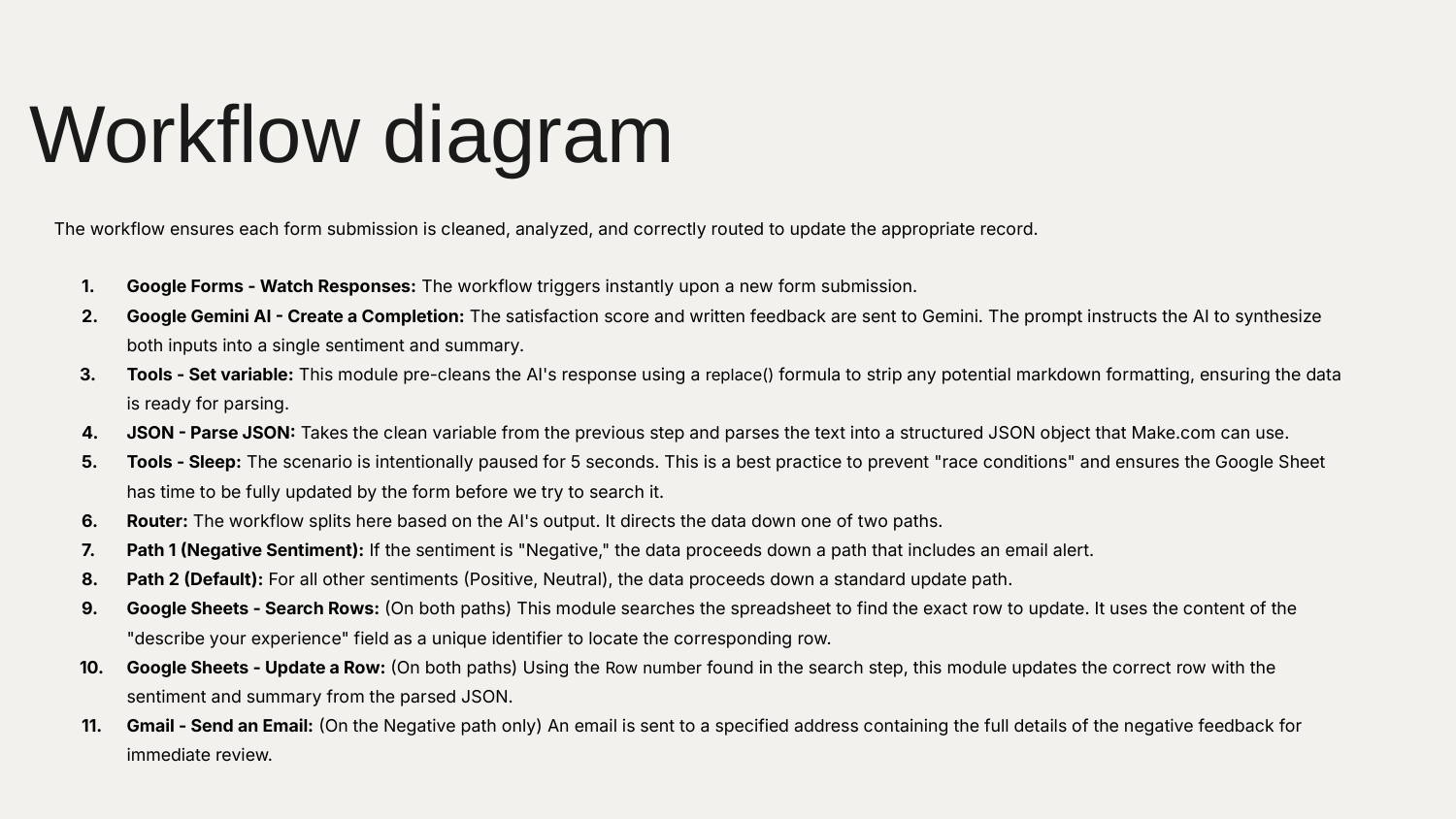

# Workflow diagram
The workflow ensures each form submission is cleaned, analyzed, and correctly routed to update the appropriate record.
Google Forms - Watch Responses: The workflow triggers instantly upon a new form submission.
Google Gemini AI - Create a Completion: The satisfaction score and written feedback are sent to Gemini. The prompt instructs the AI to synthesize both inputs into a single sentiment and summary.
Tools - Set variable: This module pre-cleans the AI's response using a replace() formula to strip any potential markdown formatting, ensuring the data is ready for parsing.
JSON - Parse JSON: Takes the clean variable from the previous step and parses the text into a structured JSON object that Make.com can use.
Tools - Sleep: The scenario is intentionally paused for 5 seconds. This is a best practice to prevent "race conditions" and ensures the Google Sheet has time to be fully updated by the form before we try to search it.
Router: The workflow splits here based on the AI's output. It directs the data down one of two paths.
Path 1 (Negative Sentiment): If the sentiment is "Negative," the data proceeds down a path that includes an email alert.
Path 2 (Default): For all other sentiments (Positive, Neutral), the data proceeds down a standard update path.
Google Sheets - Search Rows: (On both paths) This module searches the spreadsheet to find the exact row to update. It uses the content of the "describe your experience" field as a unique identifier to locate the corresponding row.
Google Sheets - Update a Row: (On both paths) Using the Row number found in the search step, this module updates the correct row with the sentiment and summary from the parsed JSON.
Gmail - Send an Email: (On the Negative path only) An email is sent to a specified address containing the full details of the negative feedback for immediate review.